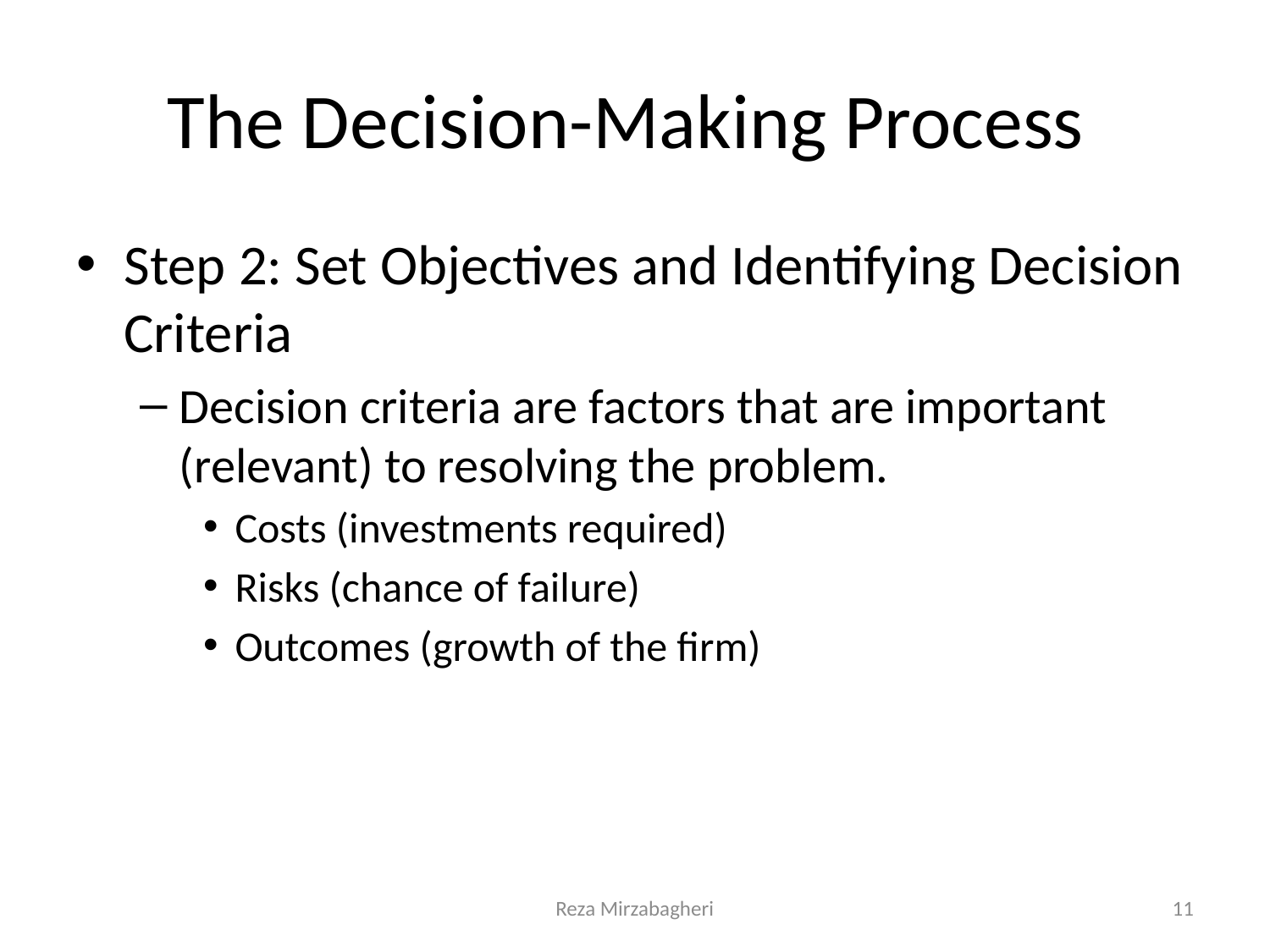

# The Decision-Making Process
Step 2: Set Objectives and Identifying Decision Criteria
Decision criteria are factors that are important (relevant) to resolving the problem.
Costs (investments required)
Risks (chance of failure)
Outcomes (growth of the firm)
Reza Mirzabagheri
11